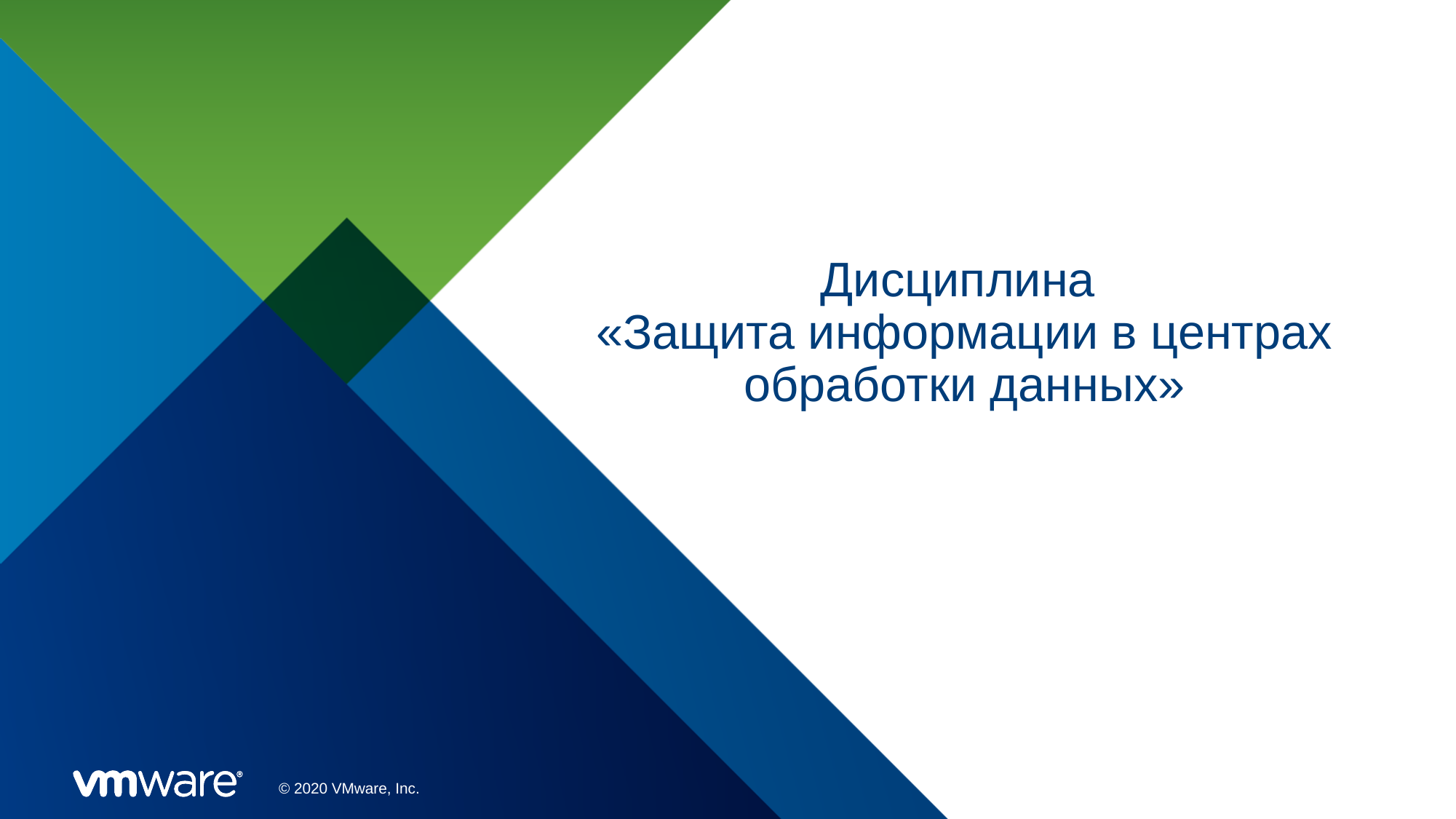

# Дисциплина «Защита информации в центрах обработки данных»